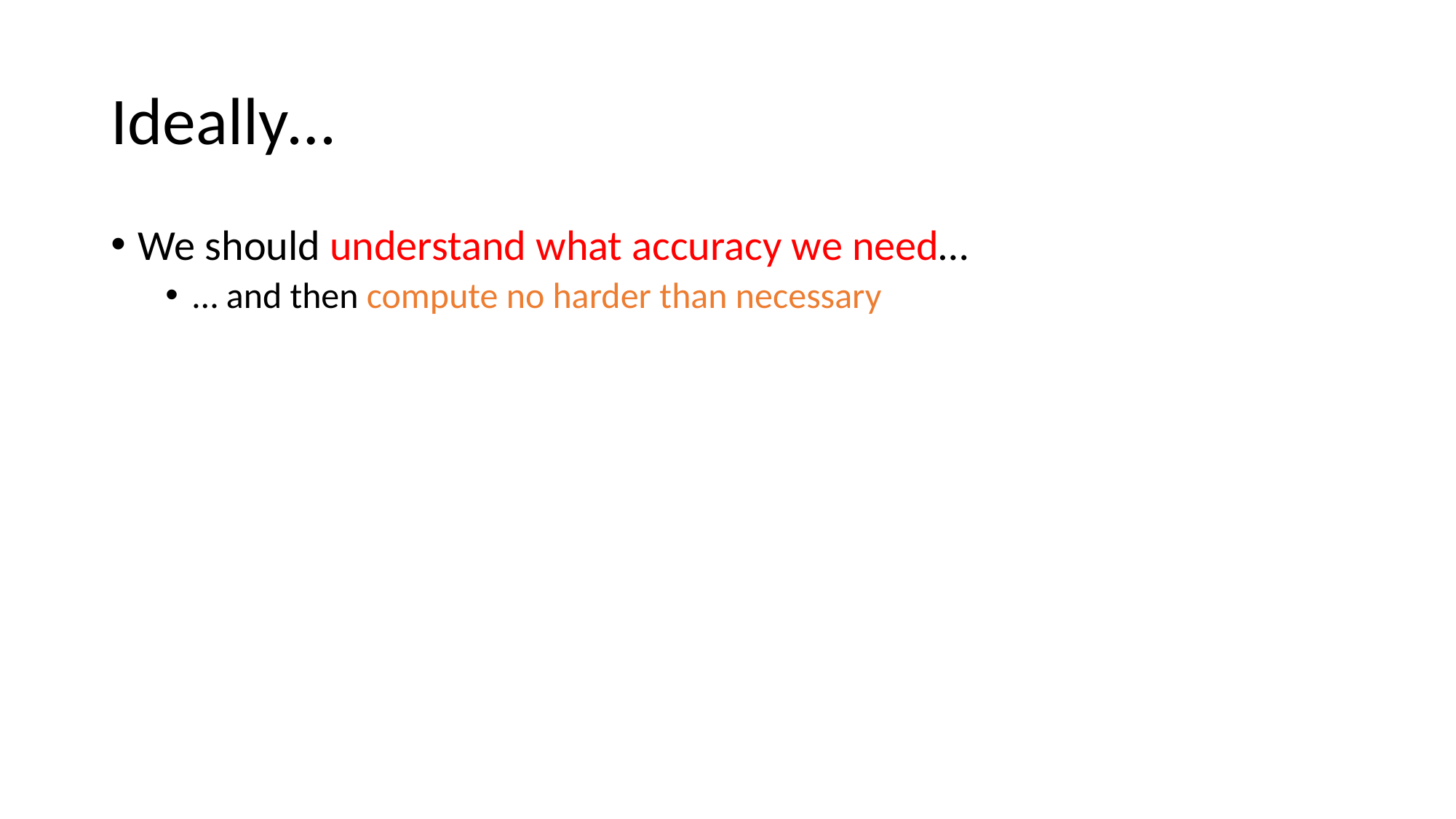

# Ideally…
We should understand what accuracy we need…
… and then compute no harder than necessary